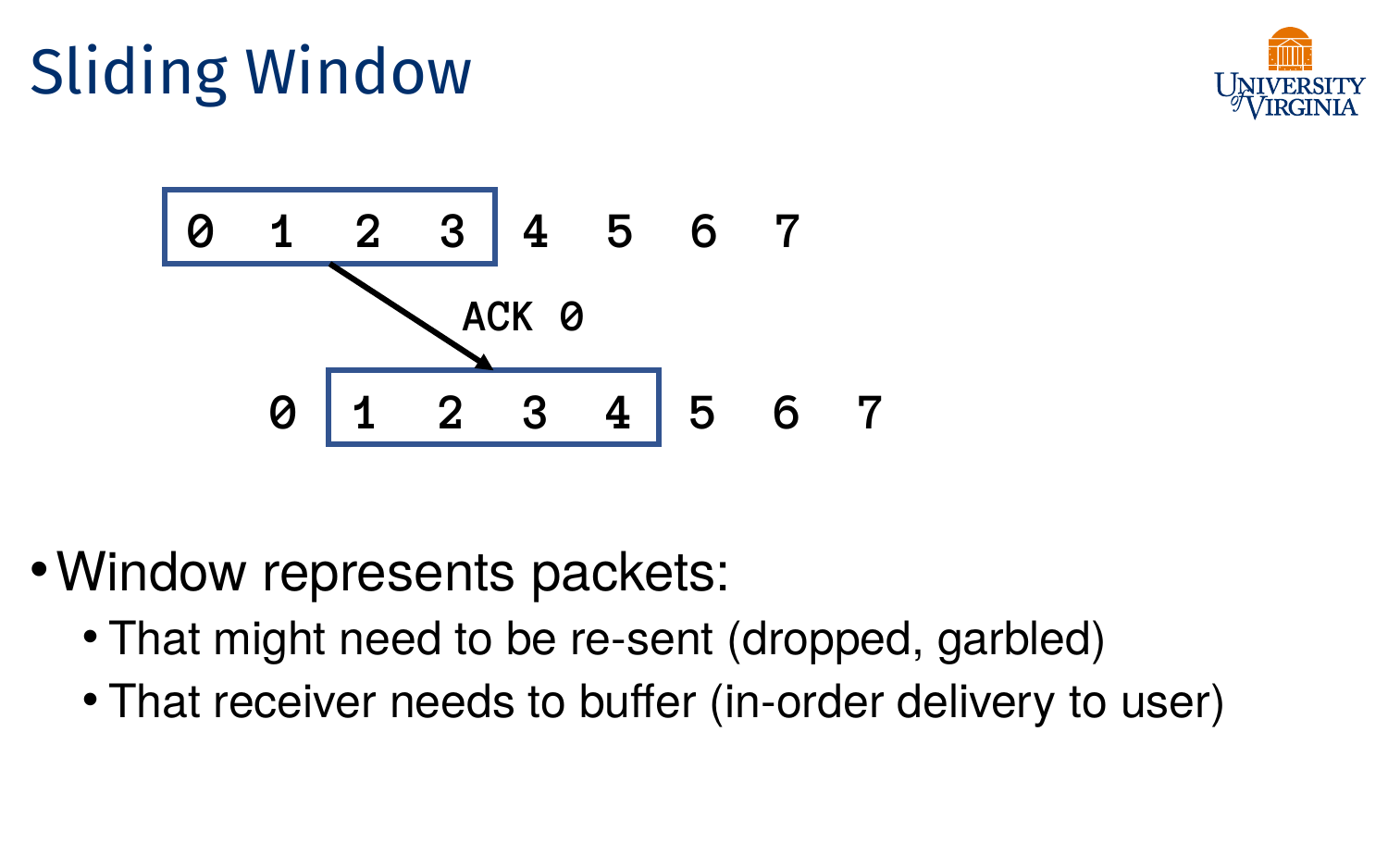

# Sliding Window

0  1  2  3  4  5  6  7
ACK 0
0  1  2  3  4  5  6  7

Window represents packets:
That might need to be re-sent (dropped, garbled)
That receiver needs to buffer (in-order delivery to user)